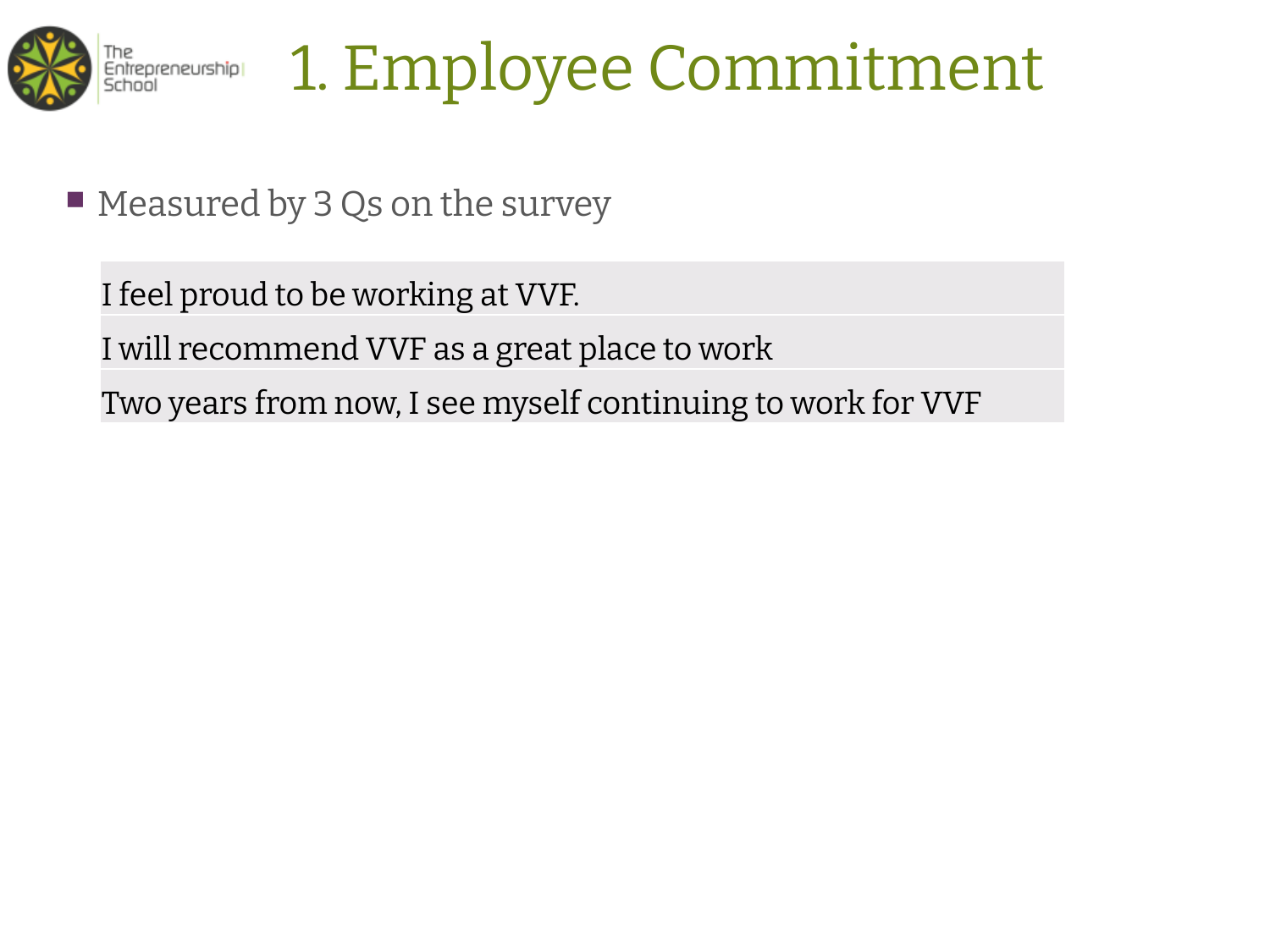

# 1. Employee Commitment
Measured by 3 Qs on the survey

| I feel proud to be working at VVF. |
| --- |
| I will recommend VVF as a great place to work |
| Two years from now, I see myself continuing to work for VVF |